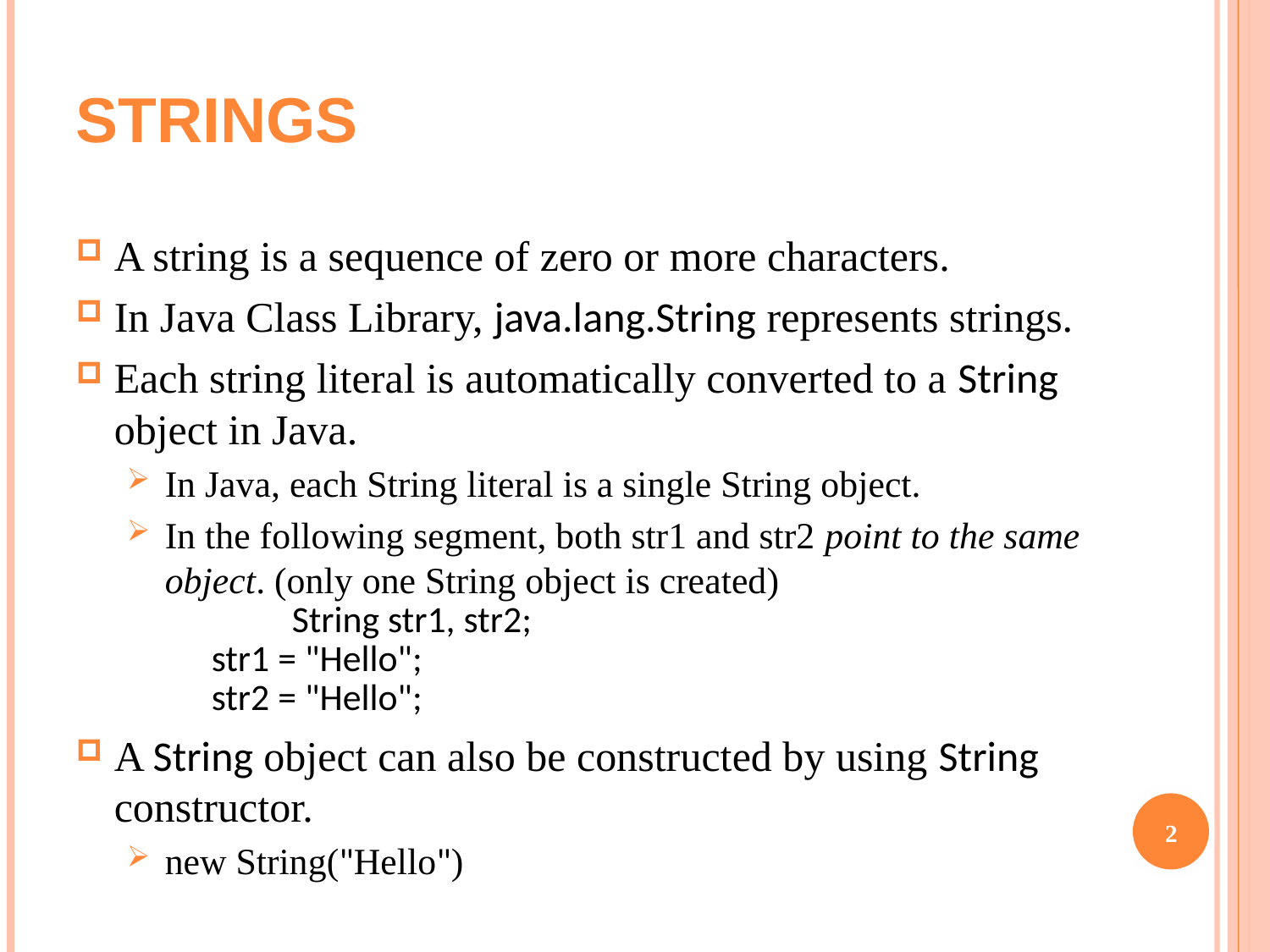

# Strings
A string is a sequence of zero or more characters.
In Java Class Library, java.lang.String represents strings.
Each string literal is automatically converted to a String object in Java.
In Java, each String literal is a single String object.
In the following segment, both str1 and str2 point to the same object. (only one String object is created)
		String str1, str2;
          str1 = "Hello";
          str2 = "Hello";
A String object can also be constructed by using String constructor.
new String("Hello")
2